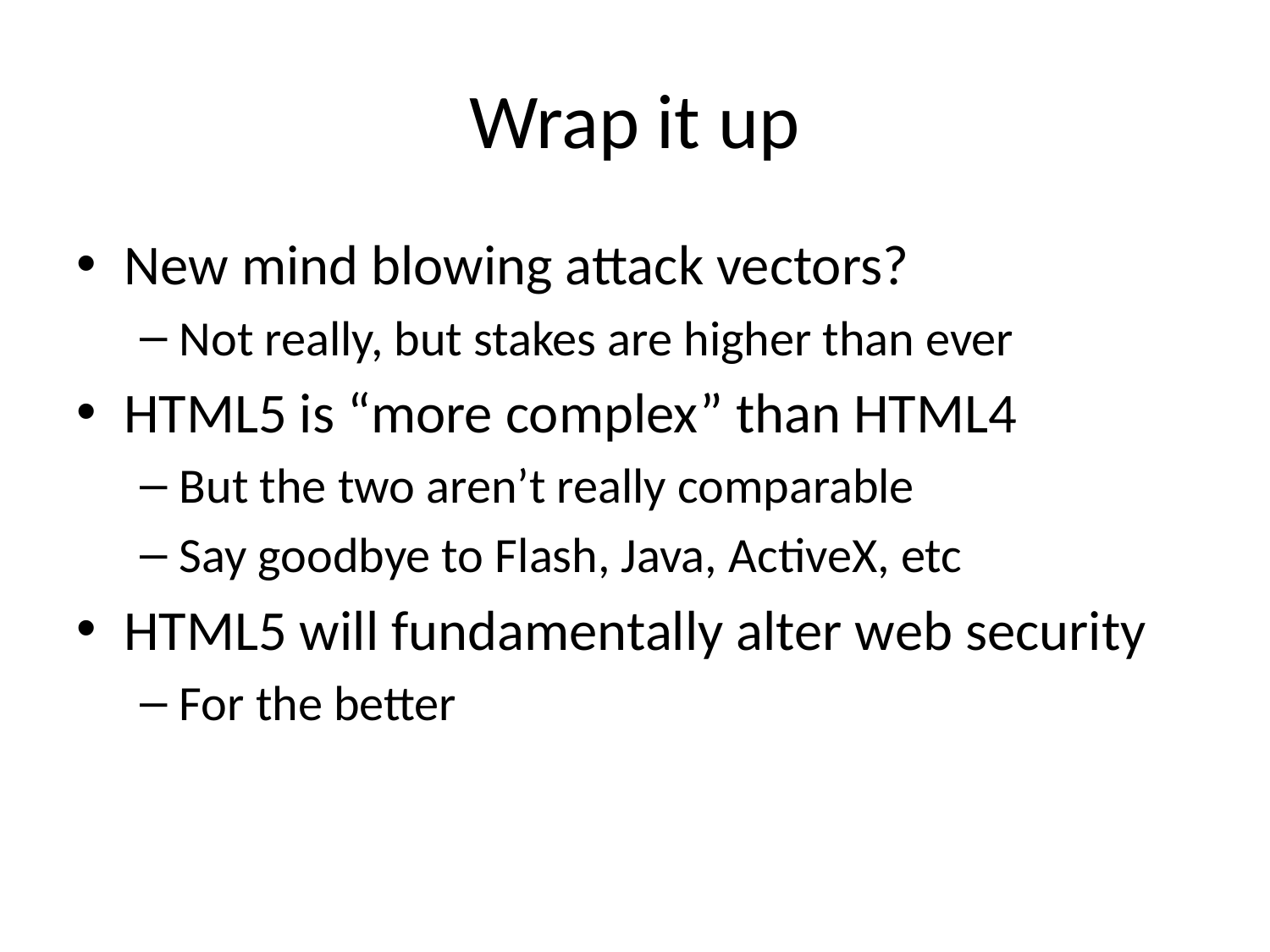

# Wrap it up
New mind blowing attack vectors?
Not really, but stakes are higher than ever
HTML5 is “more complex” than HTML4
But the two aren’t really comparable
Say goodbye to Flash, Java, ActiveX, etc
HTML5 will fundamentally alter web security
For the better